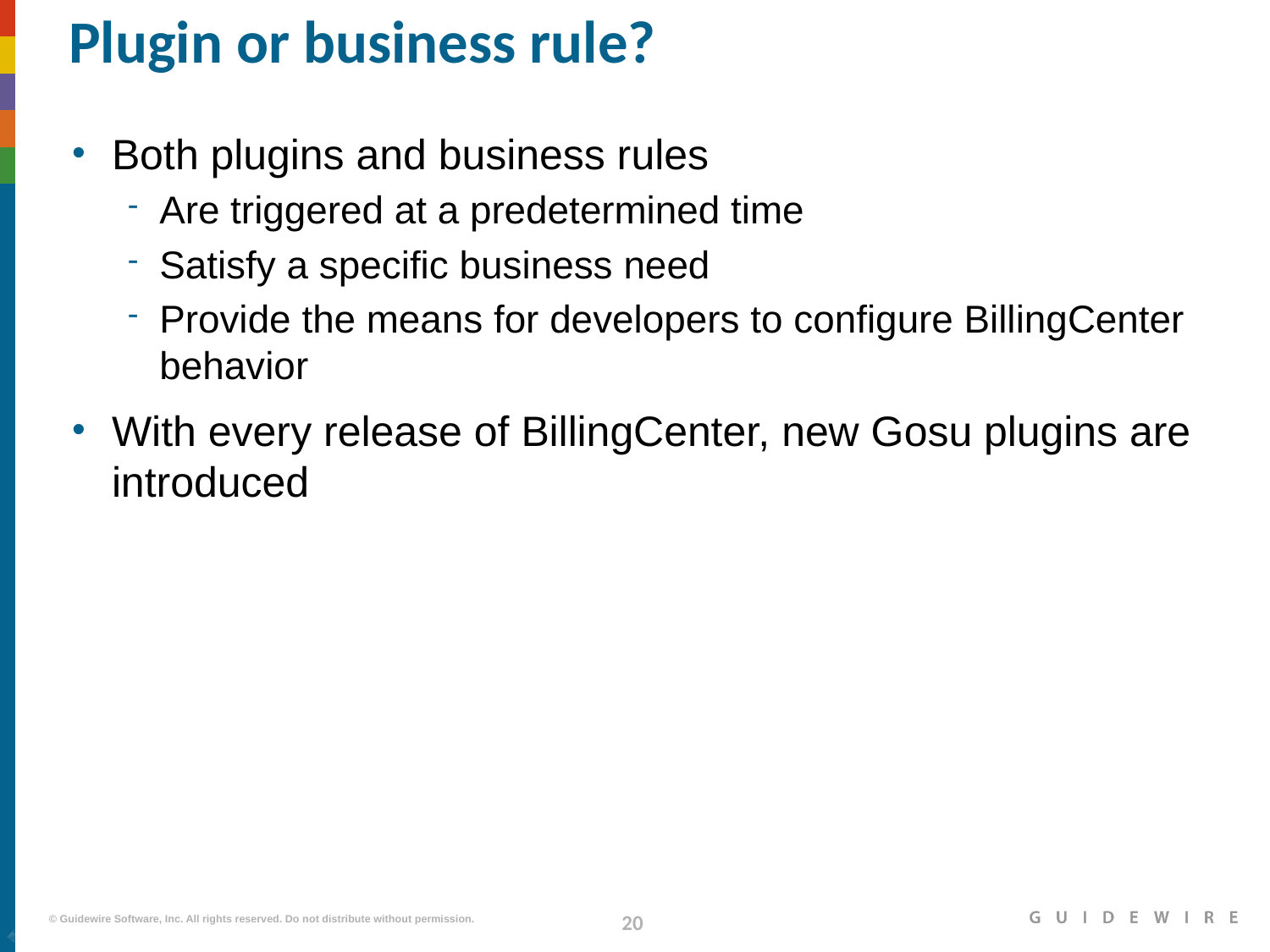

# Plugin or business rule?
Both plugins and business rules
Are triggered at a predetermined time
Satisfy a specific business need
Provide the means for developers to configure BillingCenter behavior
With every release of BillingCenter, new Gosu plugins are introduced